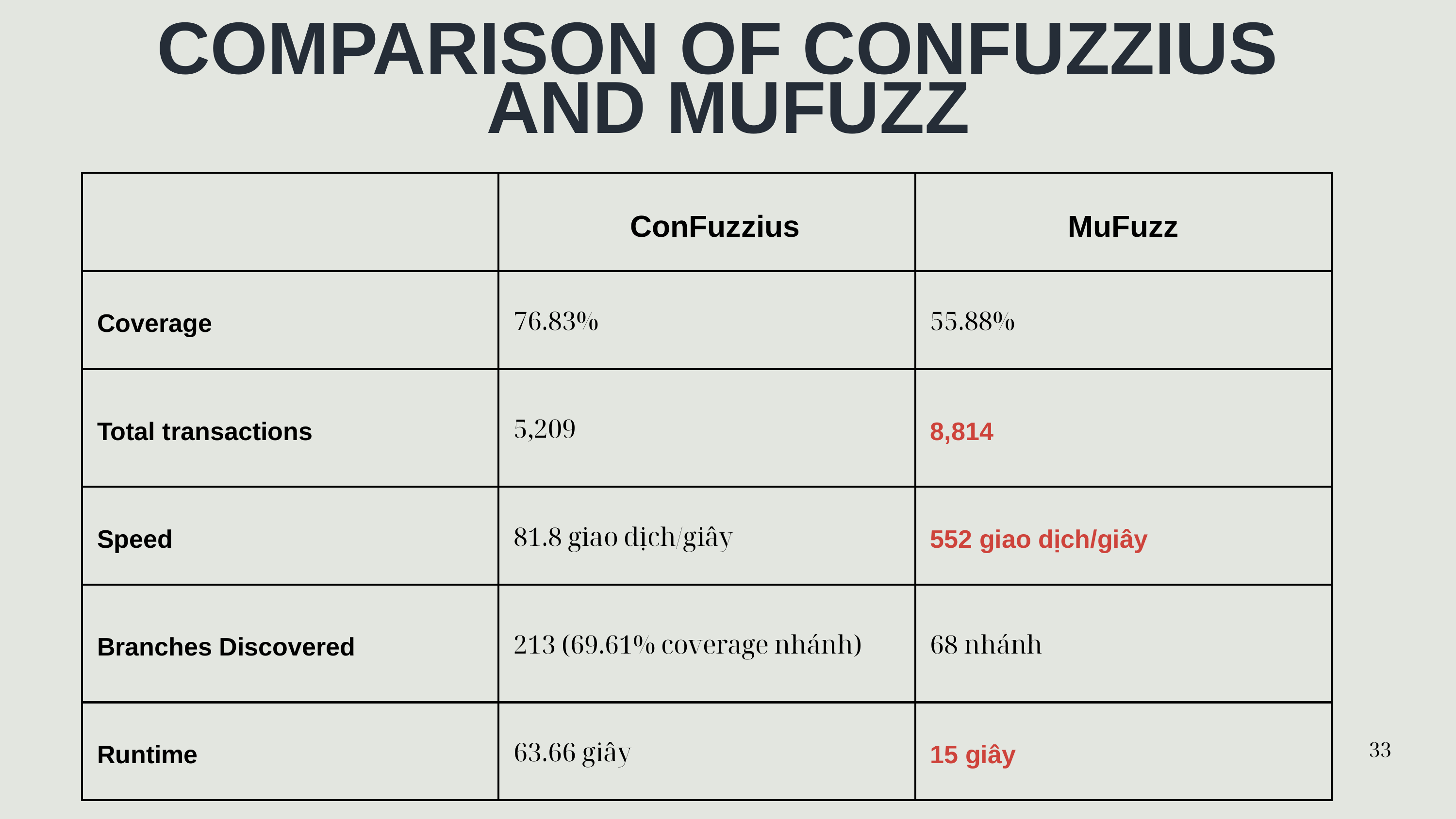

COMPARISON OF CONFUZZIUS
AND MUFUZZ
|  | ConFuzzius | MuFuzz |
| --- | --- | --- |
| Coverage | 76.83% | 55.88% |
| Total transactions | 5,209 | 8,814 |
| Speed | 81.8 giao dịch/giây | 552 giao dịch/giây |
| Branches Discovered | 213 (69.61% coverage nhánh) | 68 nhánh |
| Runtime | 63.66 giây | 15 giây |
33